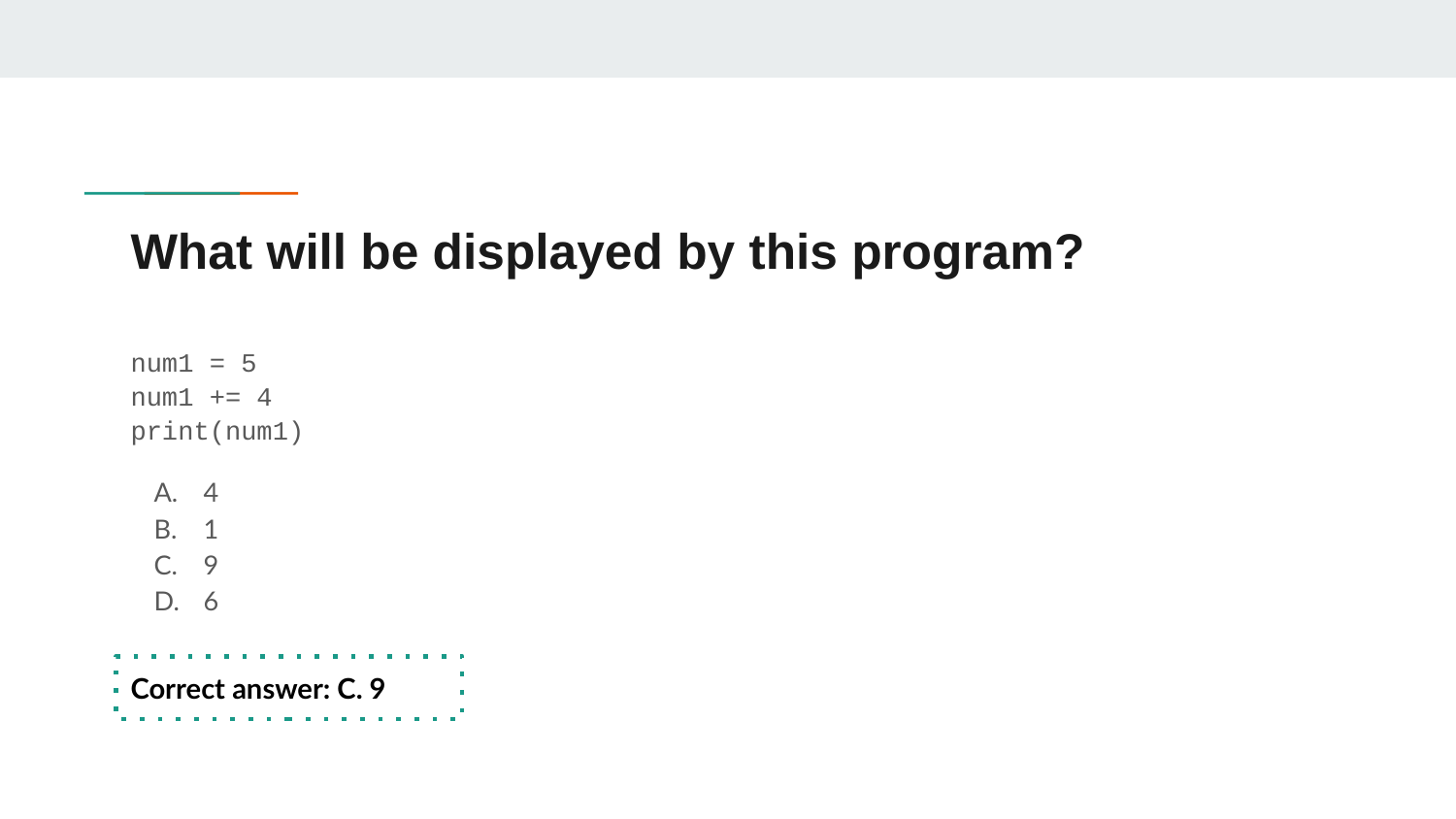

# What will be displayed by this program?
num1 = 5
num1 += 4
print(num1)
4
1
9
6
Correct answer: C. 9